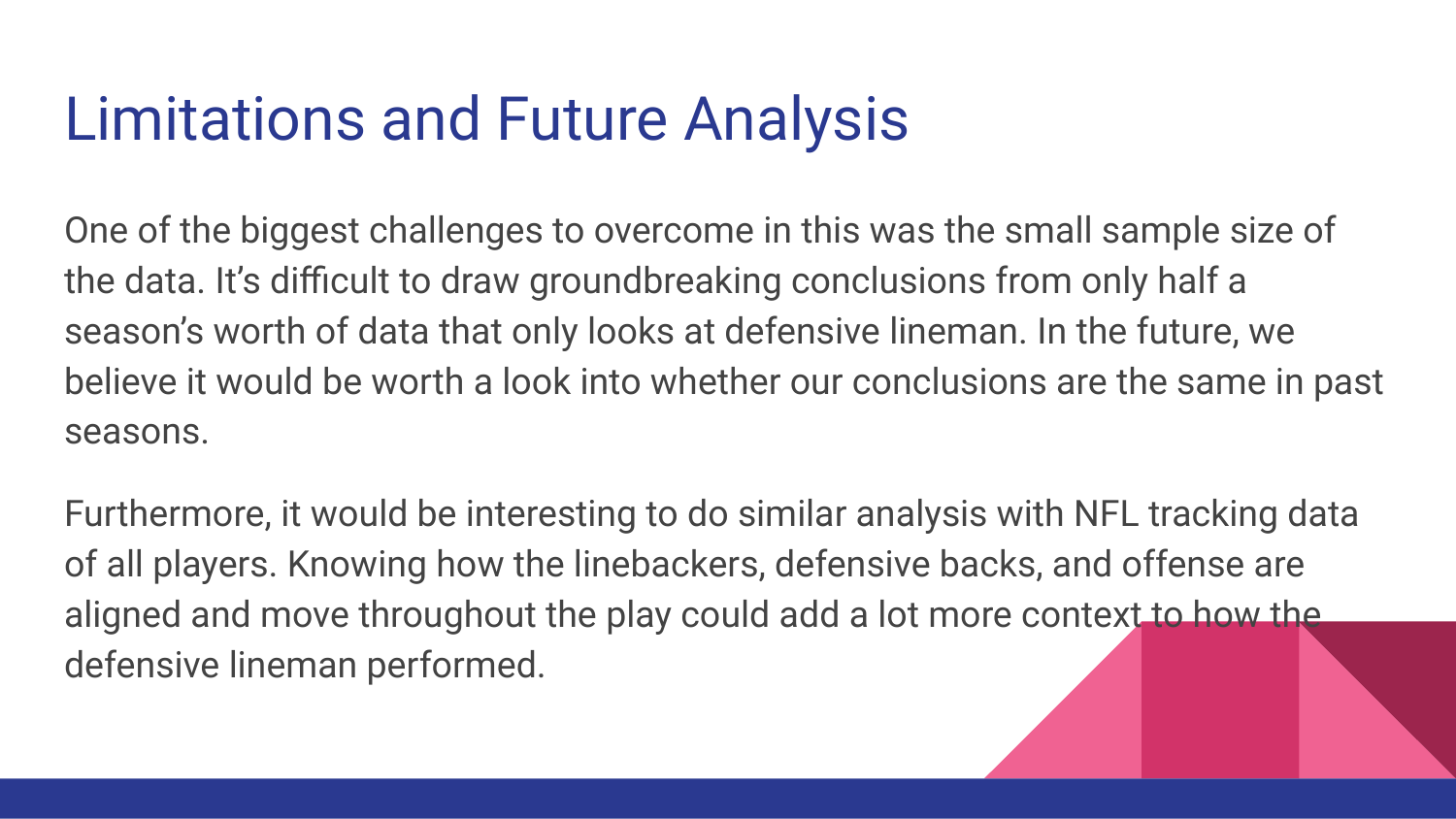

# Limitations and Future Analysis
One of the biggest challenges to overcome in this was the small sample size of the data. It’s difficult to draw groundbreaking conclusions from only half a season’s worth of data that only looks at defensive lineman. In the future, we believe it would be worth a look into whether our conclusions are the same in past seasons.
Furthermore, it would be interesting to do similar analysis with NFL tracking data of all players. Knowing how the linebackers, defensive backs, and offense are aligned and move throughout the play could add a lot more context to how the defensive lineman performed.